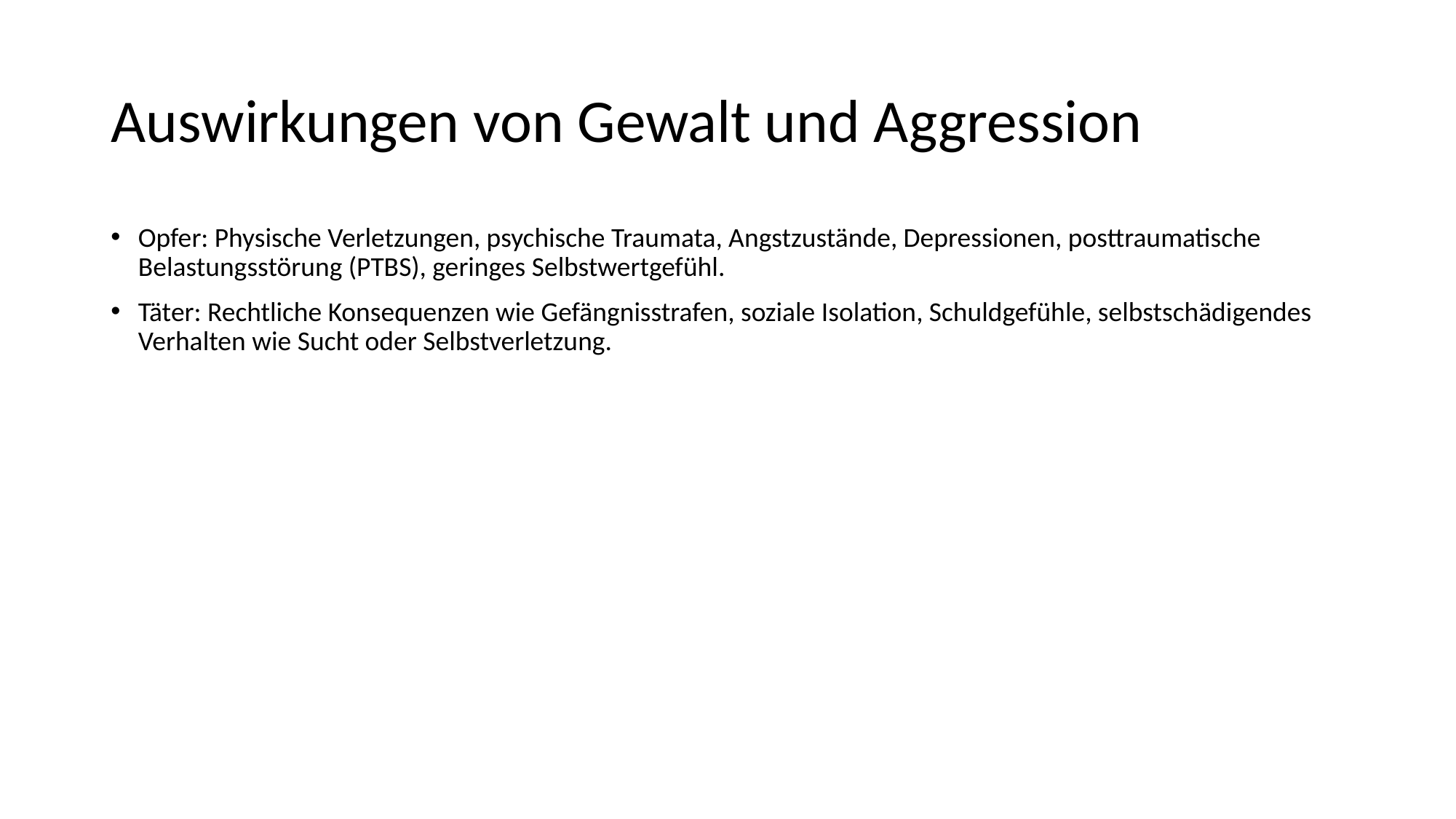

# Auswirkungen von Gewalt und Aggression
Opfer: Physische Verletzungen, psychische Traumata, Angstzustände, Depressionen, posttraumatische Belastungsstörung (PTBS), geringes Selbstwertgefühl.
Täter: Rechtliche Konsequenzen wie Gefängnisstrafen, soziale Isolation, Schuldgefühle, selbstschädigendes Verhalten wie Sucht oder Selbstverletzung.